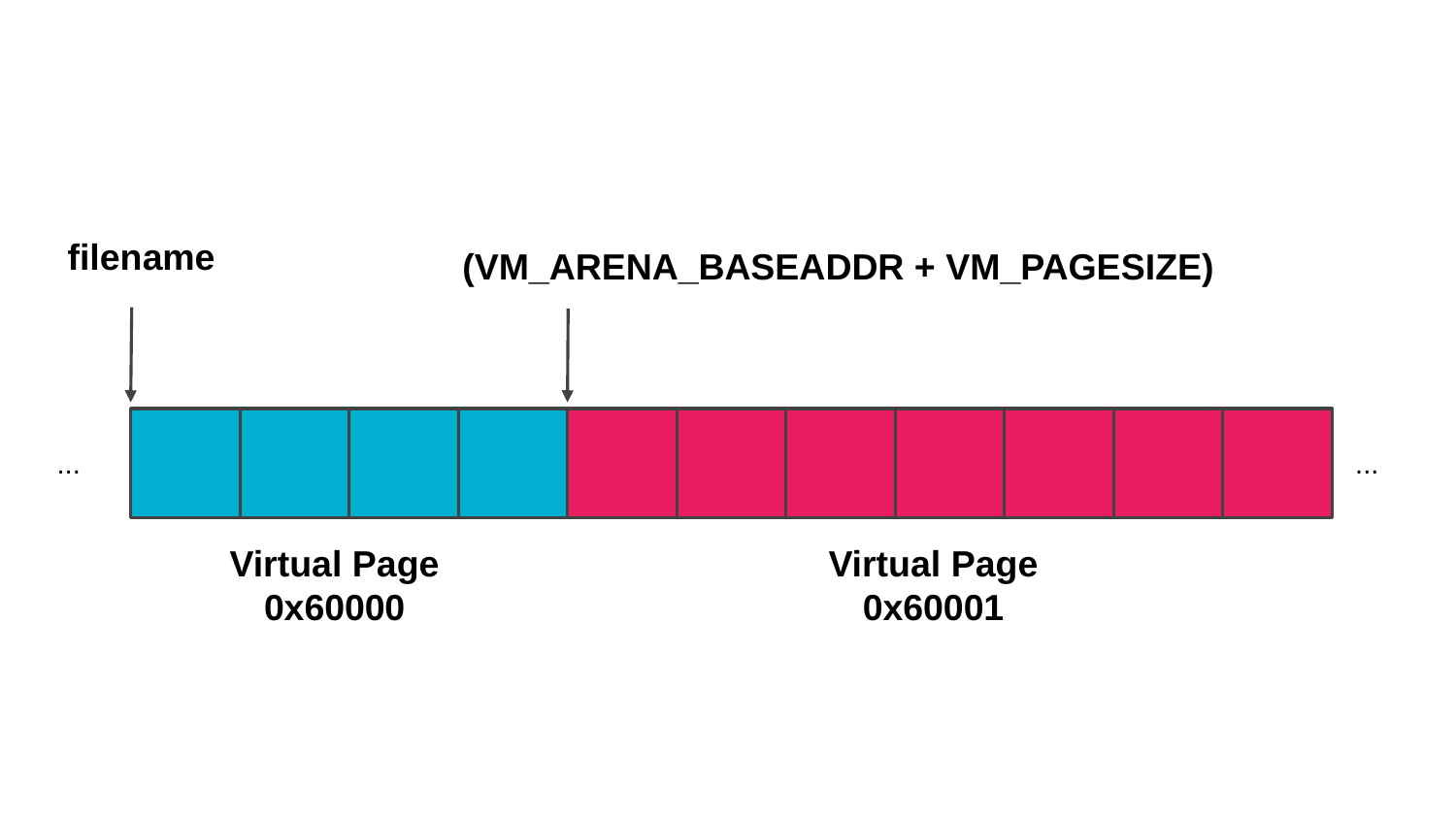

filename
(VM_ARENA_BASEADDR + VM_PAGESIZE)

...
...
Virtual Page 0x60000
Virtual Page 0x60001